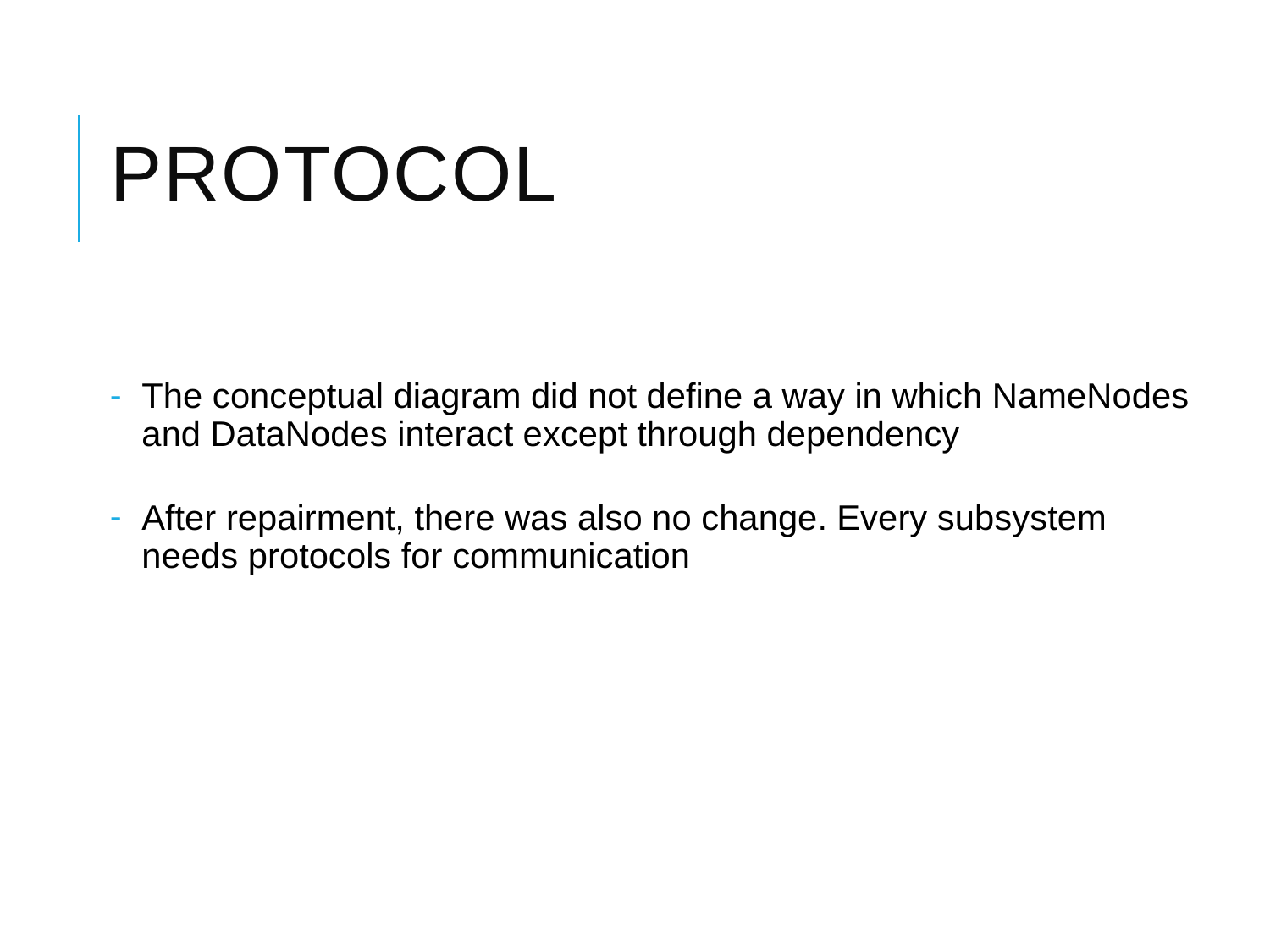

# Protocol
The conceptual diagram did not define a way in which NameNodes and DataNodes interact except through dependency

After repairment, there was also no change. Every subsystem needs protocols for communication